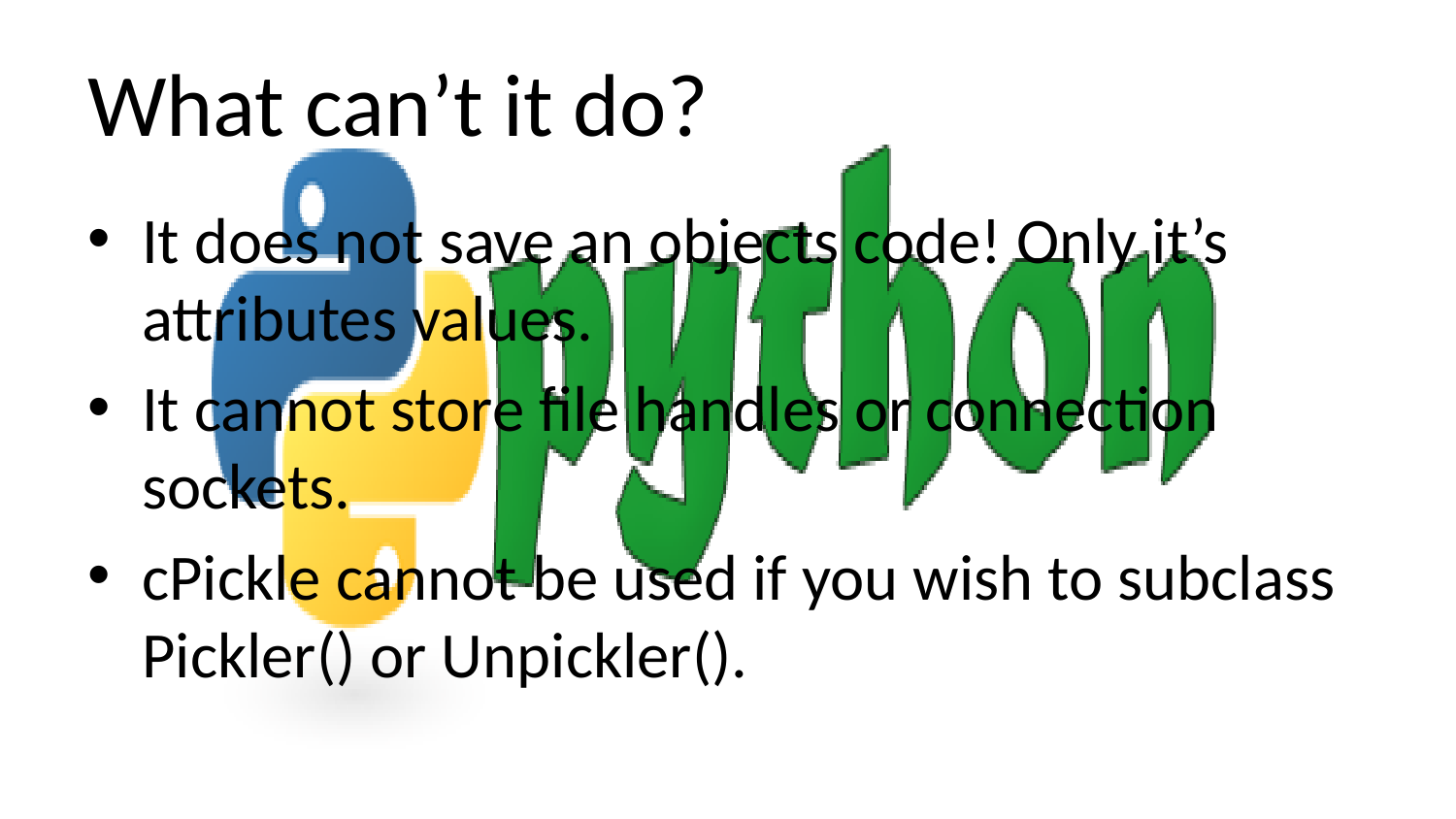

# What can’t it do?
It does not save an objects code! Only it’s attributes values.
It cannot store file handles or connection sockets.
cPickle cannot be used if you wish to subclass Pickler() or Unpickler().